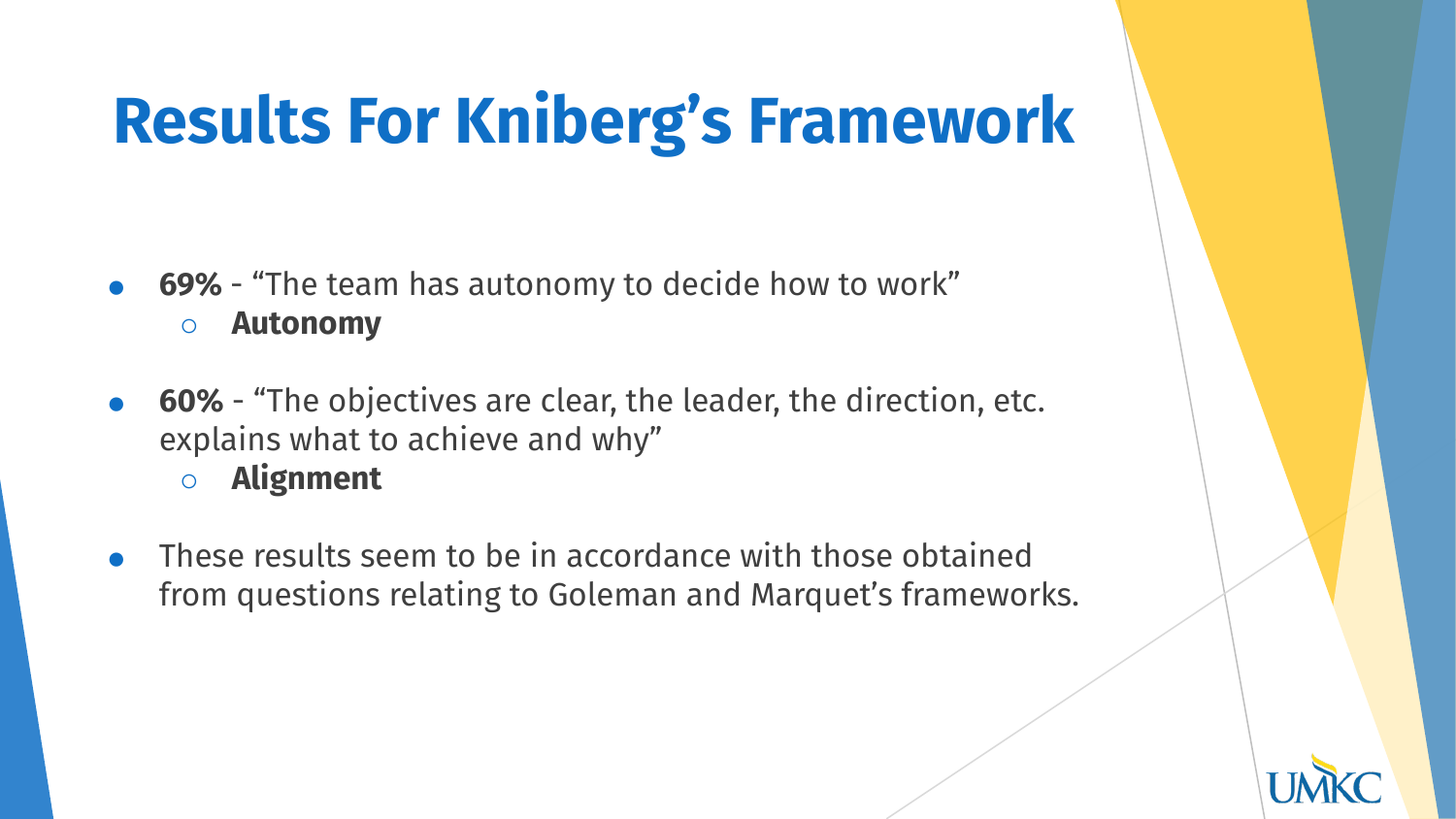

# Results For Kniberg’s Framework
69% - “The team has autonomy to decide how to work”
Autonomy

60% - “The objectives are clear, the leader, the direction, etc. explains what to achieve and why”
Alignment

These results seem to be in accordance with those obtained from questions relating to Goleman and Marquet’s frameworks.